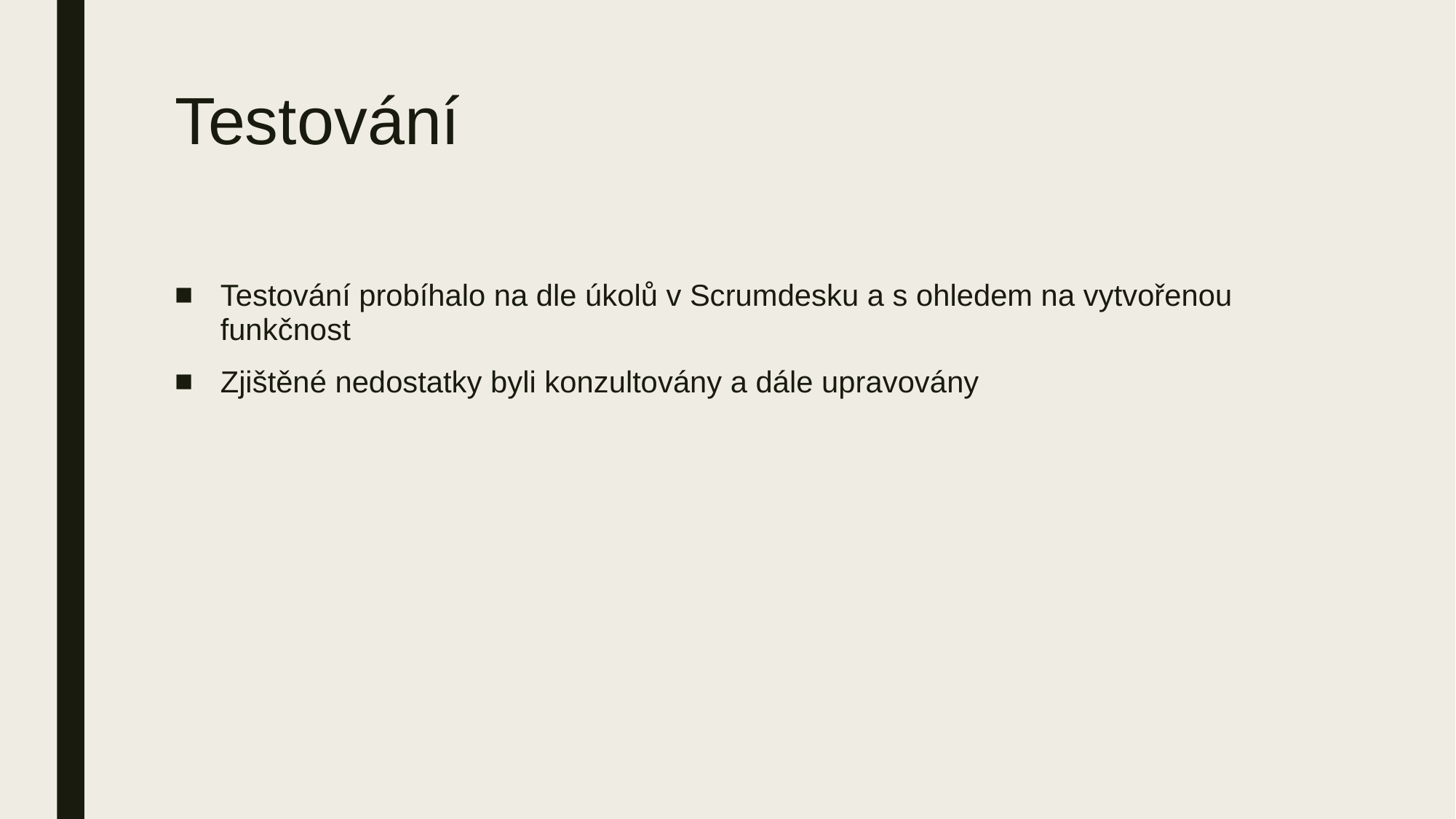

# Testování
Testování probíhalo na dle úkolů v Scrumdesku a s ohledem na vytvořenou funkčnost
Zjištěné nedostatky byli konzultovány a dále upravovány